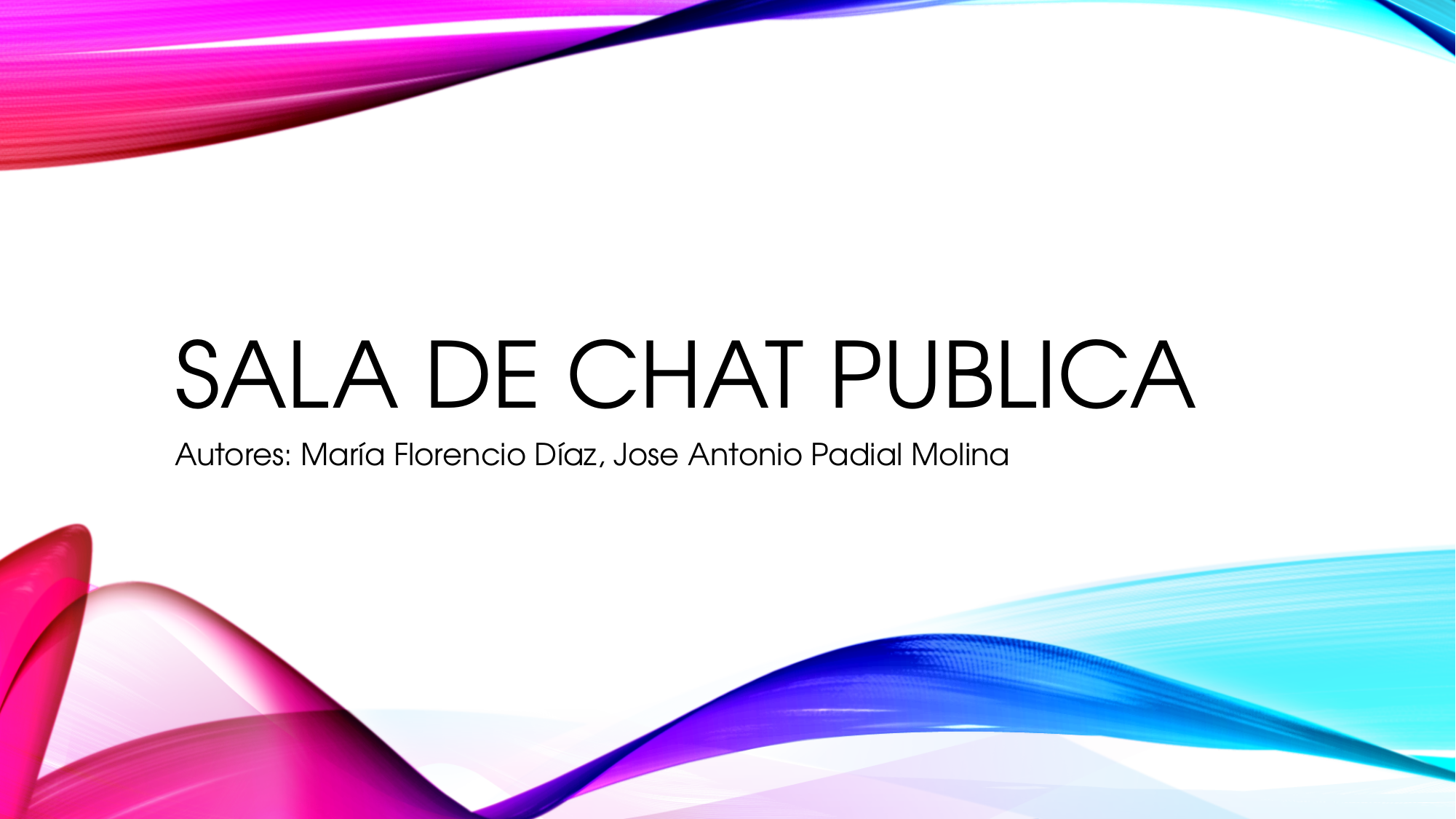

# SALA DE CHAT PUBLICA
Autores: María Florencio Díaz, Jose Antonio Padial Molina